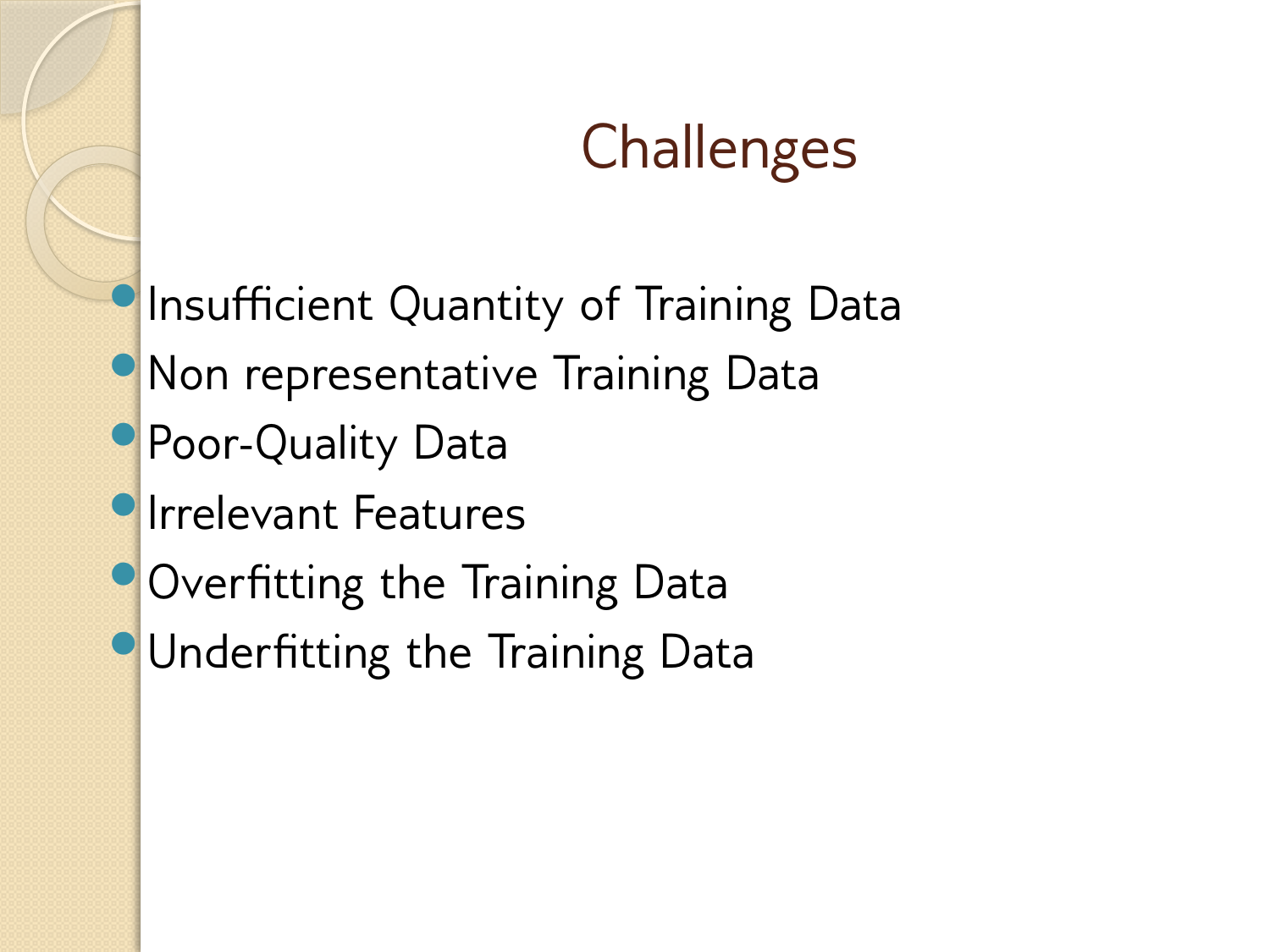

# Challenges
Insufficient Quantity of Training Data
Non representative Training Data
Poor-Quality Data
Irrelevant Features
Overfitting the Training Data
Underfitting the Training Data